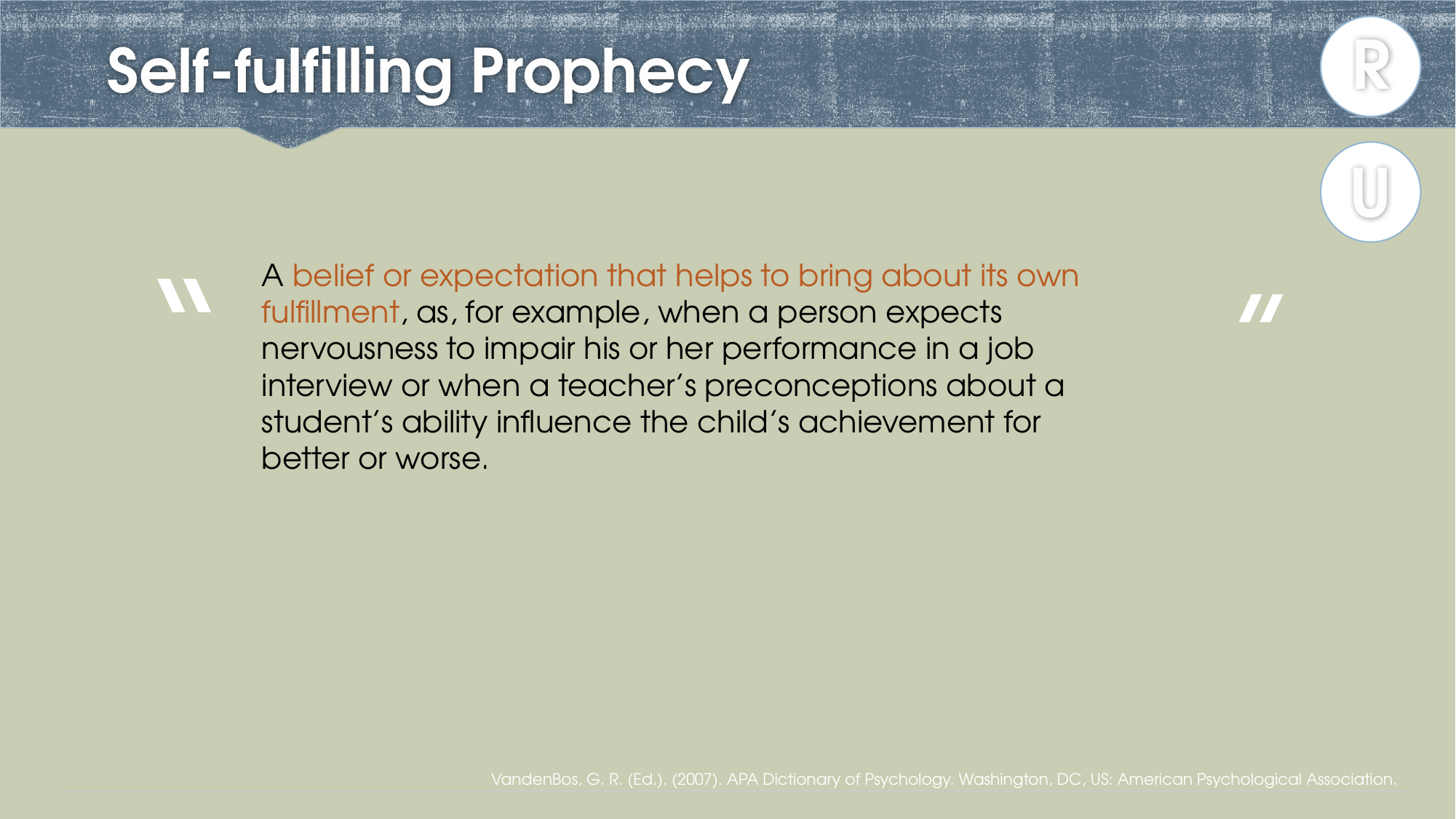

R
# Self-fulfilling Prophecy

U
“
”

A belief or expectation that helps to bring about its own fulfillment, as, for example, when a person expects nervousness to impair his or her performance in a job interview or when a teacher’s preconceptions about a student’s ability influence the child’s achievement for better or worse.
VandenBos, G. R. (Ed.). (2007). APA Dictionary of Psychology. Washington, DC, US: American Psychological Association.